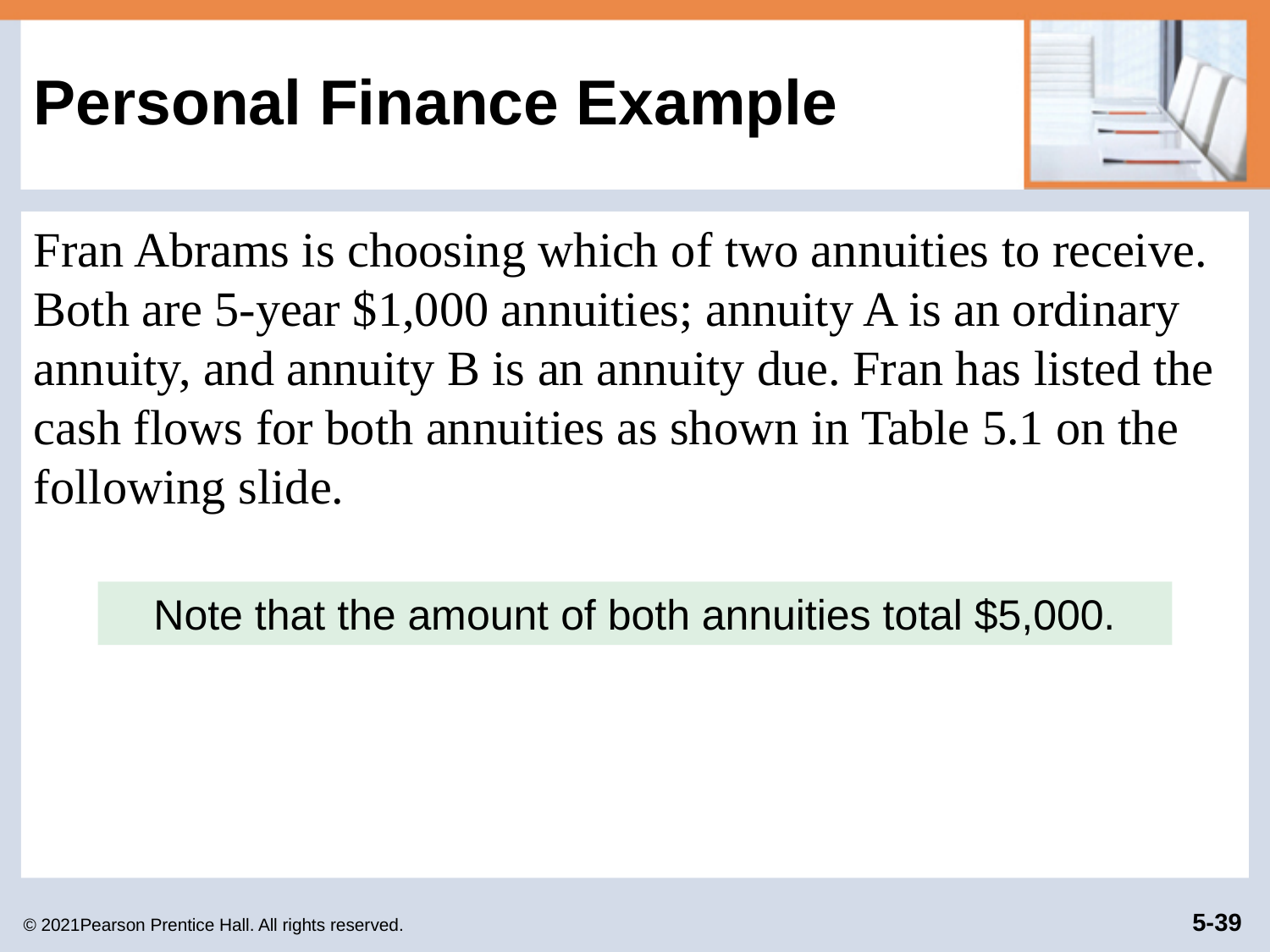

© 2021Pearson Prentice Hall. All rights reserved.
# Personal Finance Example
Fran Abrams is choosing which of two annuities to receive. Both are 5-year $1,000 annuities; annuity A is an ordinary annuity, and annuity B is an annuity due. Fran has listed the cash flows for both annuities as shown in Table 5.1 on the following slide.
Note that the amount of both annuities total $5,000.
5-39